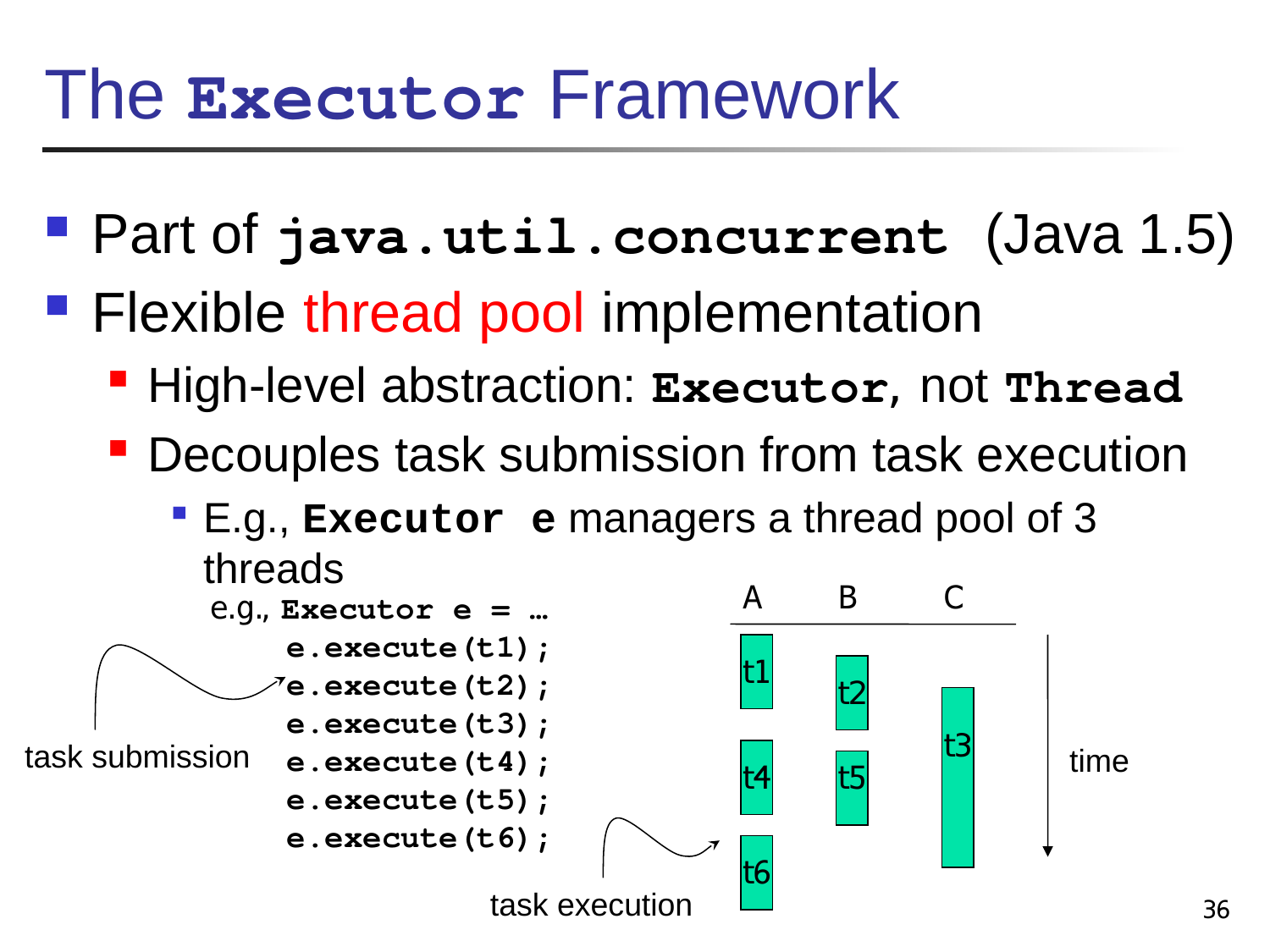

# The Executor Framework
Part of java.util.concurrent (Java 1.5)
Flexible thread pool implementation
High-level abstraction: Executor, not Thread
Decouples task submission from task execution
E.g., Executor e managers a thread pool of 3 threads

A
B
C
e.g., Executor e = …
    e.execute(t1);
    e.execute(t2);
    e.execute(t3);
    e.execute(t4);
    e.execute(t5);
    e.execute(t6);

t1

t2

t3
task submission
time

t4
t5

t6
36
task execution